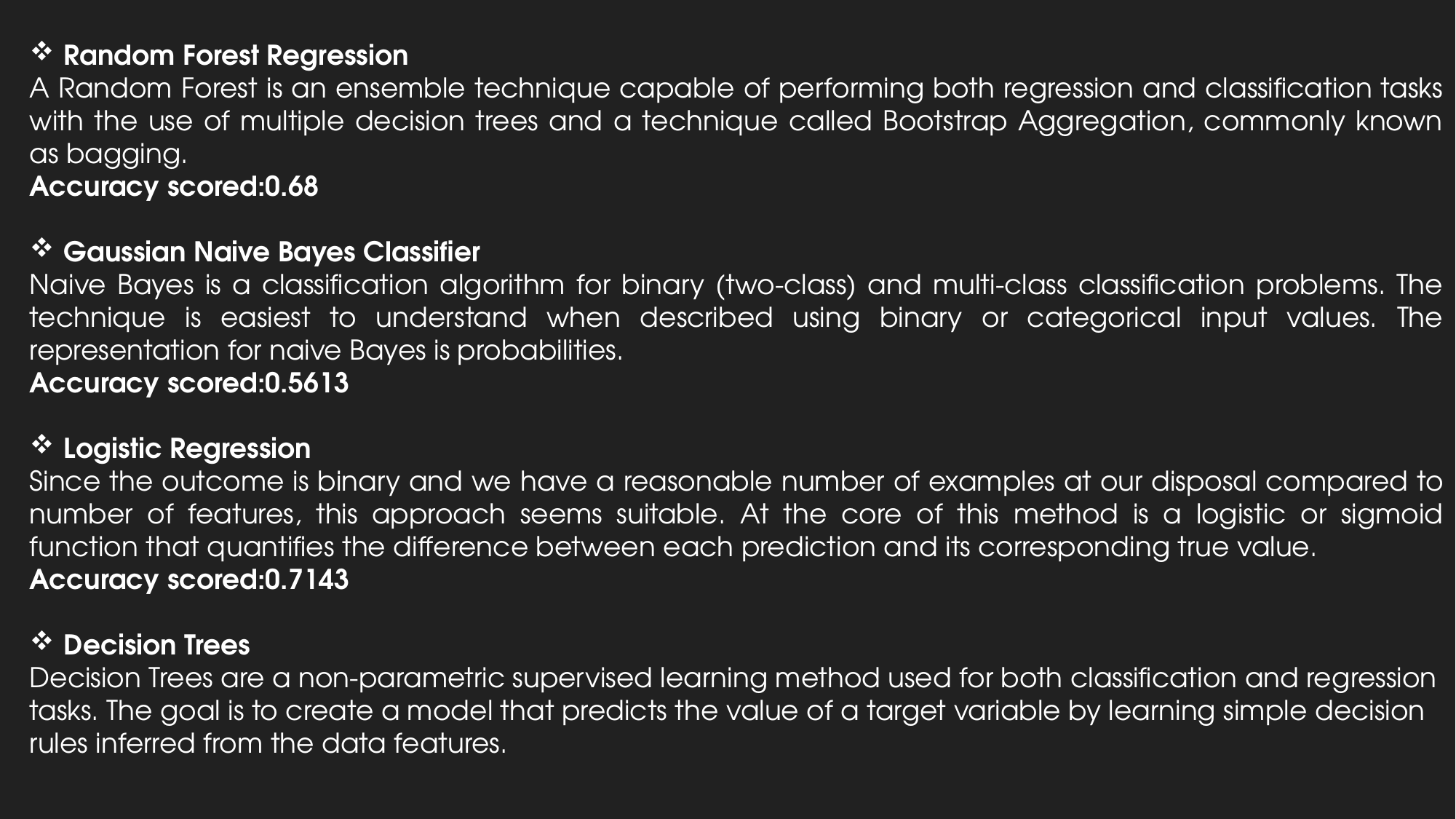

Random Forest Regression
A Random Forest is an ensemble technique capable of performing both regression and classification tasks with the use of multiple decision trees and a technique called Bootstrap Aggregation, commonly known as bagging.
Accuracy scored:0.68

Gaussian Naive Bayes Classifier
Naive Bayes is a classification algorithm for binary (two-class) and multi-class classification problems. The technique is easiest to understand when described using binary or categorical input values. The representation for naive Bayes is probabilities.
Accuracy scored:0.5613

Logistic Regression
Since the outcome is binary and we have a reasonable number of examples at our disposal compared to number of features, this approach seems suitable. At the core of this method is a logistic or sigmoid function that quantifies the difference between each prediction and its corresponding true value.
Accuracy scored:0.7143

Decision Trees
Decision Trees are a non-parametric supervised learning method used for both classification and regression tasks. The goal is to create a model that predicts the value of a target variable by learning simple decision rules inferred from the data features.